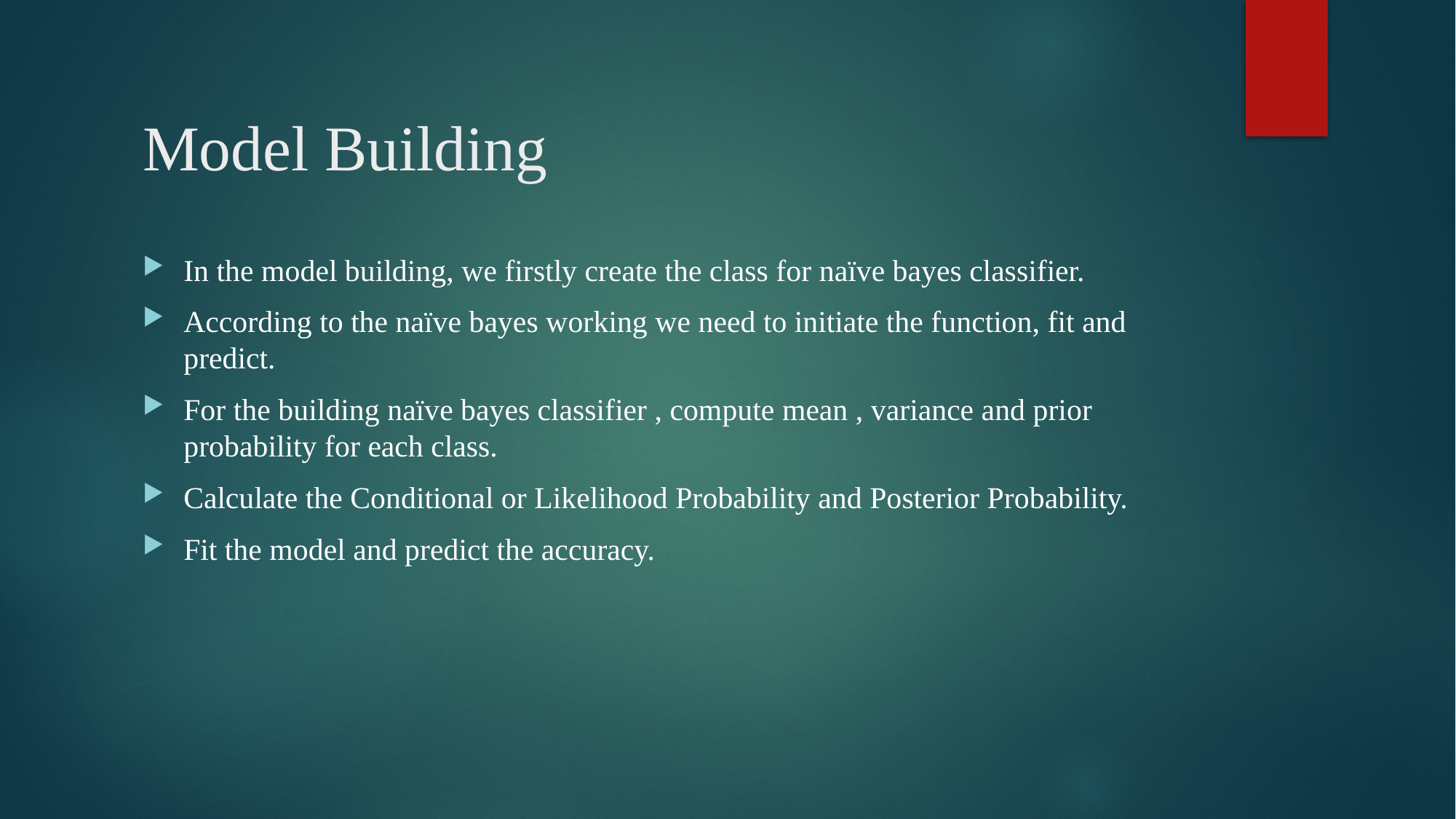

# Model Building
In the model building, we firstly create the class for naïve bayes classifier.
According to the naïve bayes working we need to initiate the function, fit and predict.
For the building naïve bayes classifier , compute mean , variance and prior probability for each class.
Calculate the Conditional or Likelihood Probability and Posterior Probability.
Fit the model and predict the accuracy.